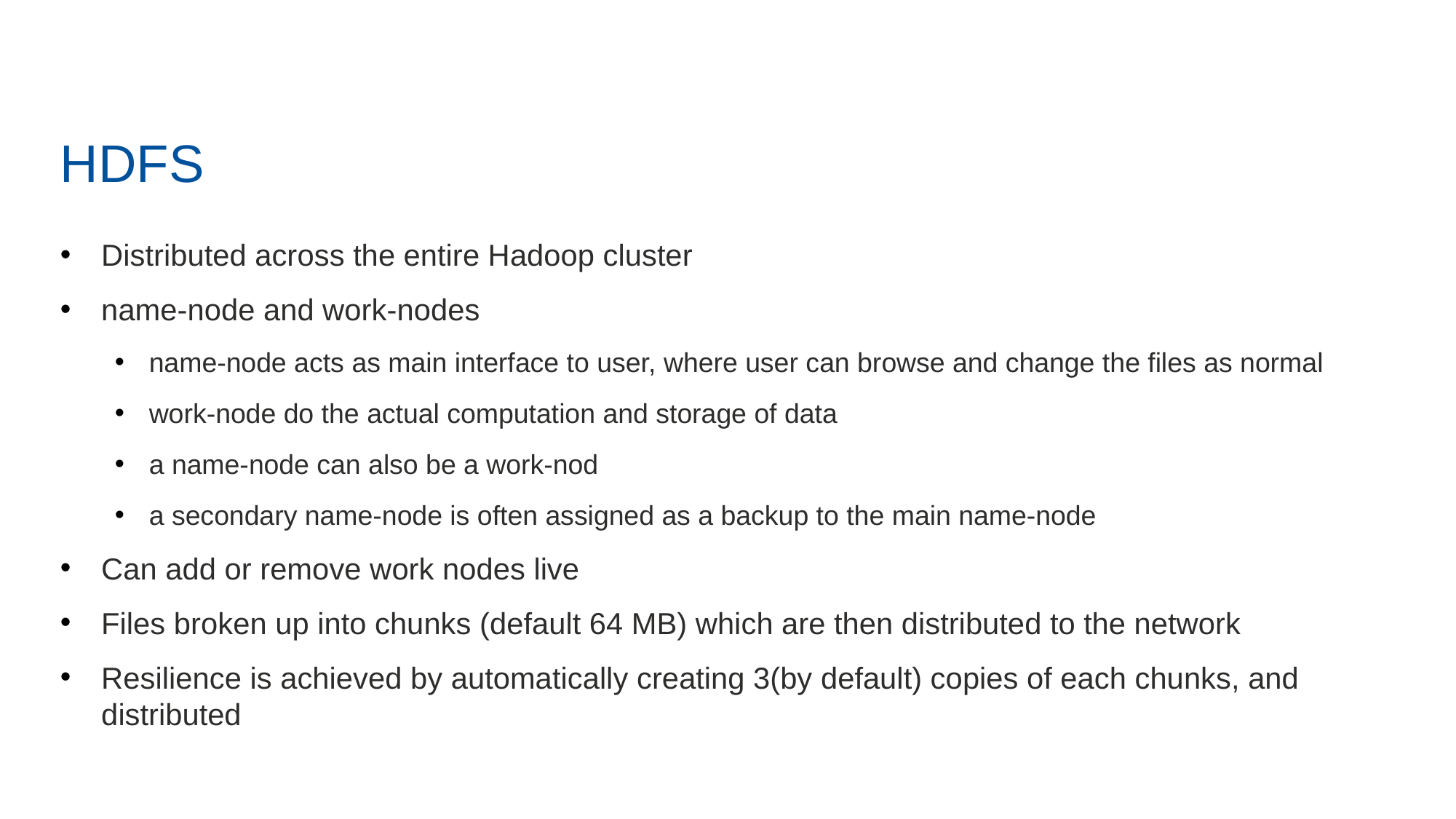

9
# HDFS
Distributed across the entire Hadoop cluster
name-node and work-nodes
name-node acts as main interface to user, where user can browse and change the files as normal
work-node do the actual computation and storage of data
a name-node can also be a work-nod
a secondary name-node is often assigned as a backup to the main name-node
Can add or remove work nodes live
Files broken up into chunks (default 64 MB) which are then distributed to the network
Resilience is achieved by automatically creating 3(by default) copies of each chunks, and distributed